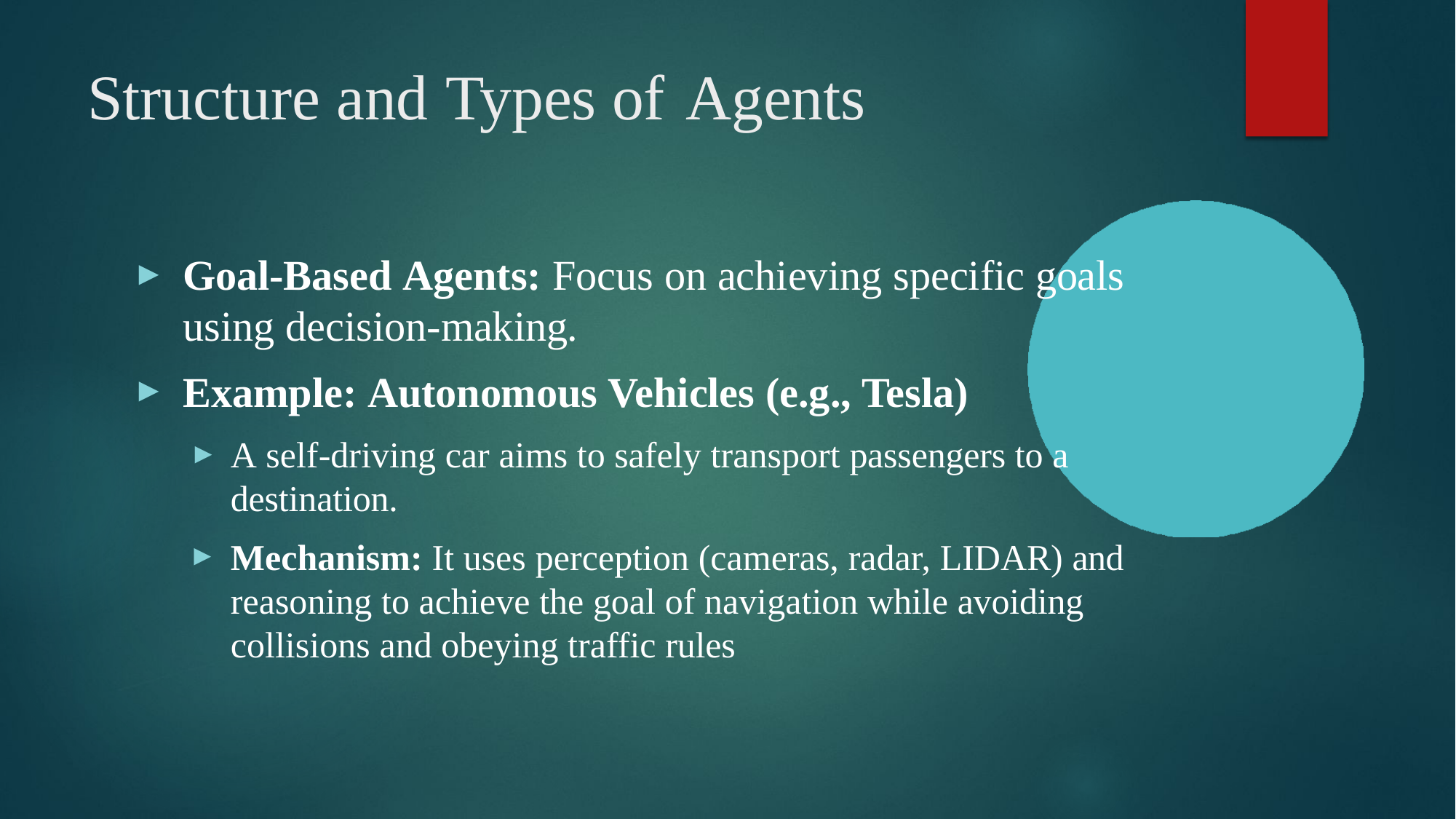

# Structure and	Types of	Agents
Goal-Based Agents: Focus on achieving specific goals using decision-making.
Example: Autonomous Vehicles (e.g., Tesla)
A self-driving car aims to safely transport passengers to a destination.
Mechanism: It uses perception (cameras, radar, LIDAR) and reasoning to achieve the goal of navigation while avoiding collisions and obeying traffic rules